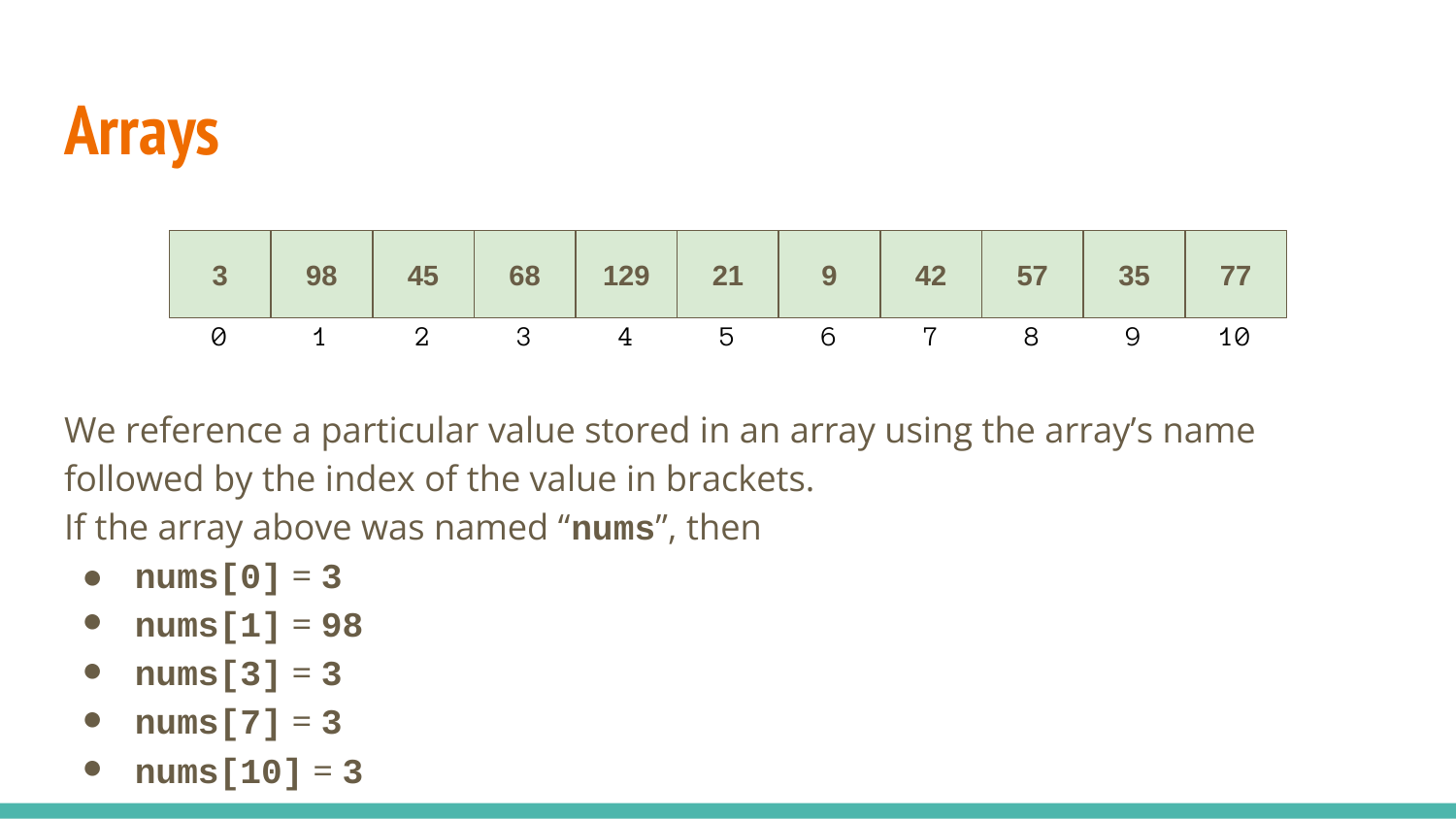

# Arrays
3
0
98
1
45
2
68
3
129
4
21
5
9
6
42
7
57
8
35
9
77
10
We reference a particular value stored in an array using the array’s name followed by the index of the value in brackets.
If the array above was named “nums”, then
nums[0] = 3
nums[1] = 98
nums[3] = 3
nums[7] = 3
nums[10] = 3